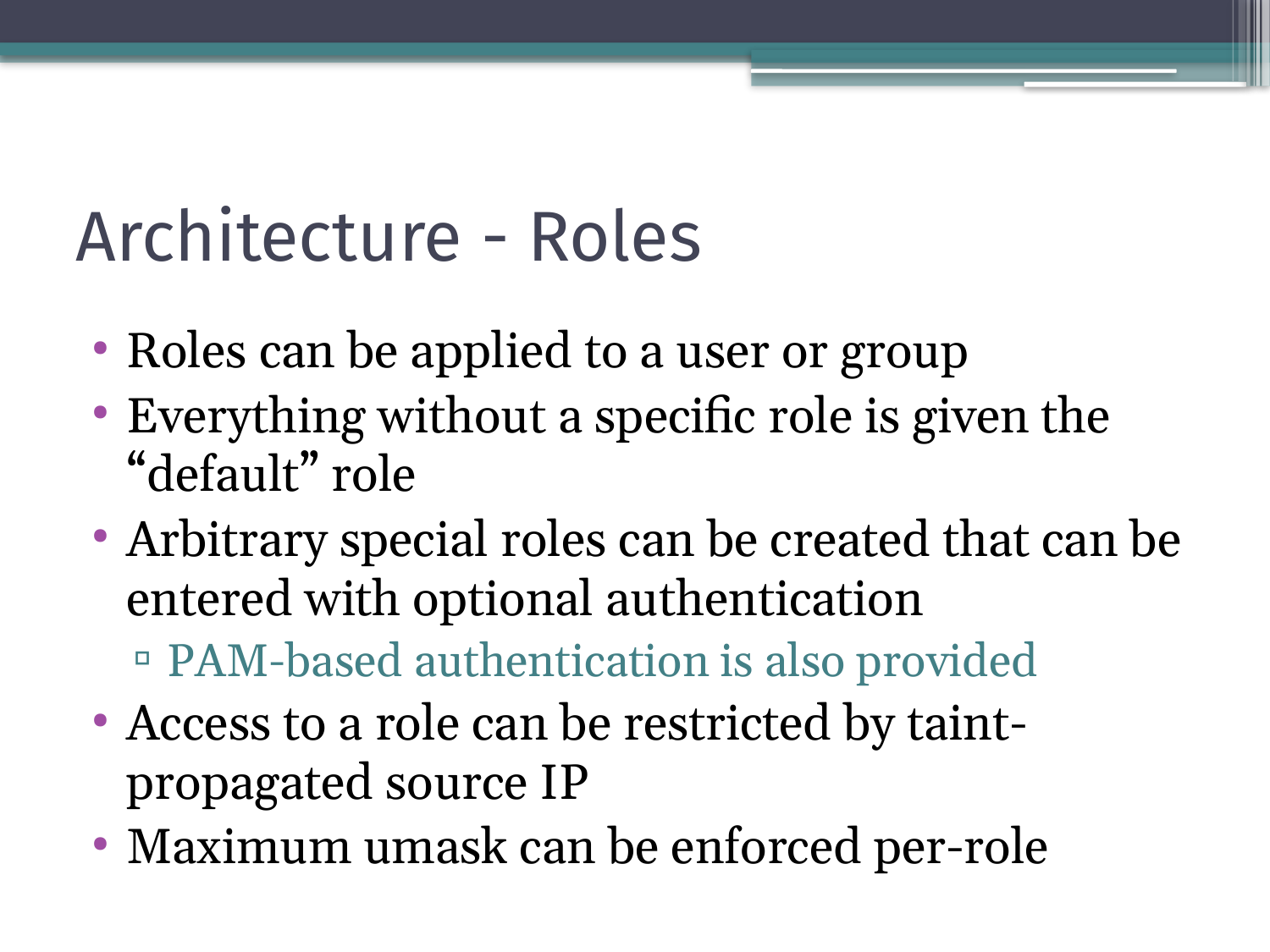

# Architecture - Roles
Roles can be applied to a user or group
Everything without a specific role is given the “default” role
Arbitrary special roles can be created that can be entered with optional authentication
PAM-based authentication is also provided
Access to a role can be restricted by taint-propagated source IP
Maximum umask can be enforced per-role